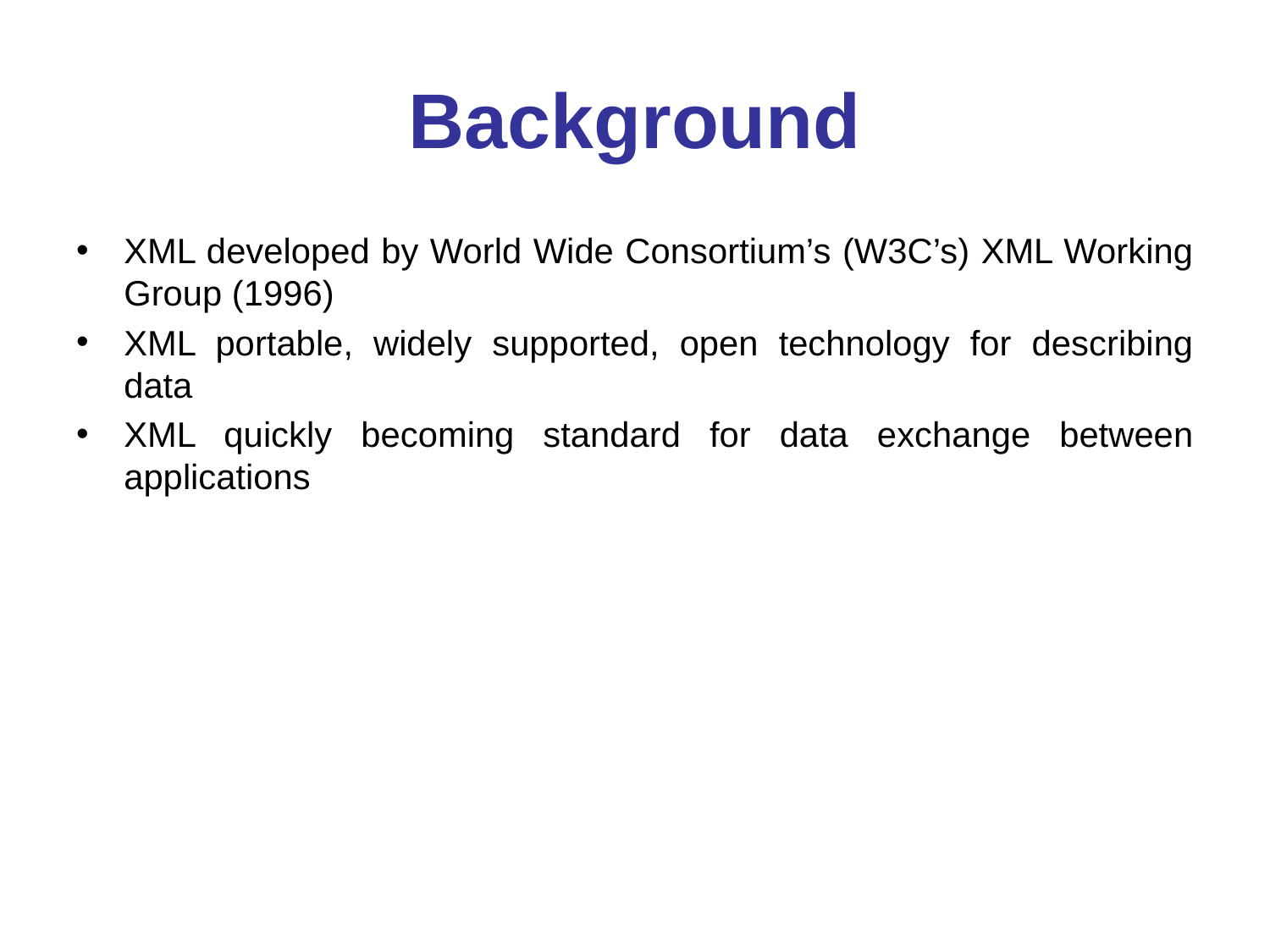

# Background
XML developed by World Wide Consortium’s (W3C’s) XML Working Group (1996)
XML portable, widely supported, open technology for describing data
XML quickly becoming standard for data exchange between applications